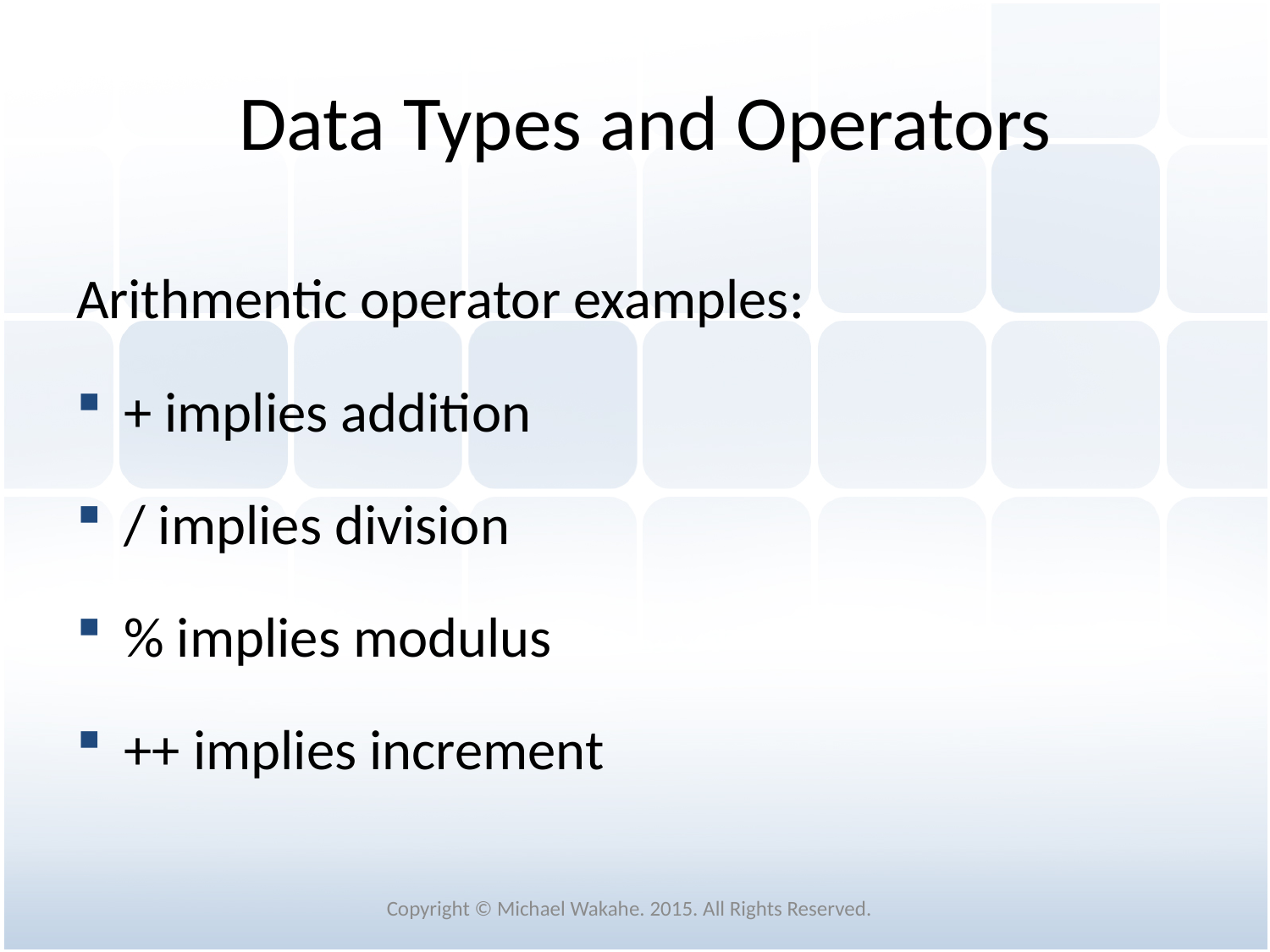

# Data Types and Operators
Arithmentic operator examples:
+ implies addition
/ implies division
% implies modulus
++ implies increment
Copyright © Michael Wakahe. 2015. All Rights Reserved.